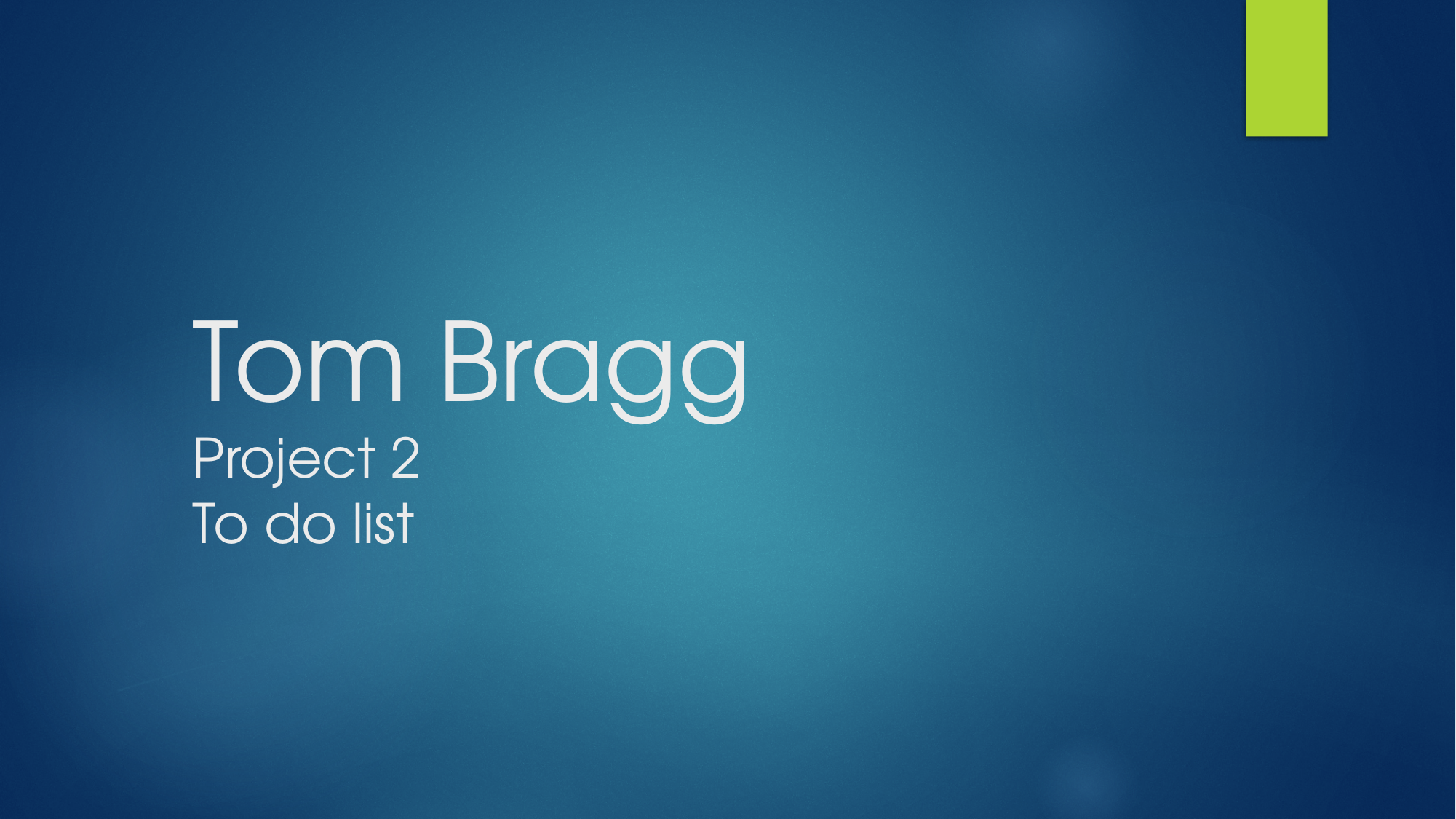

# Tom Bragg Project 2 To do list